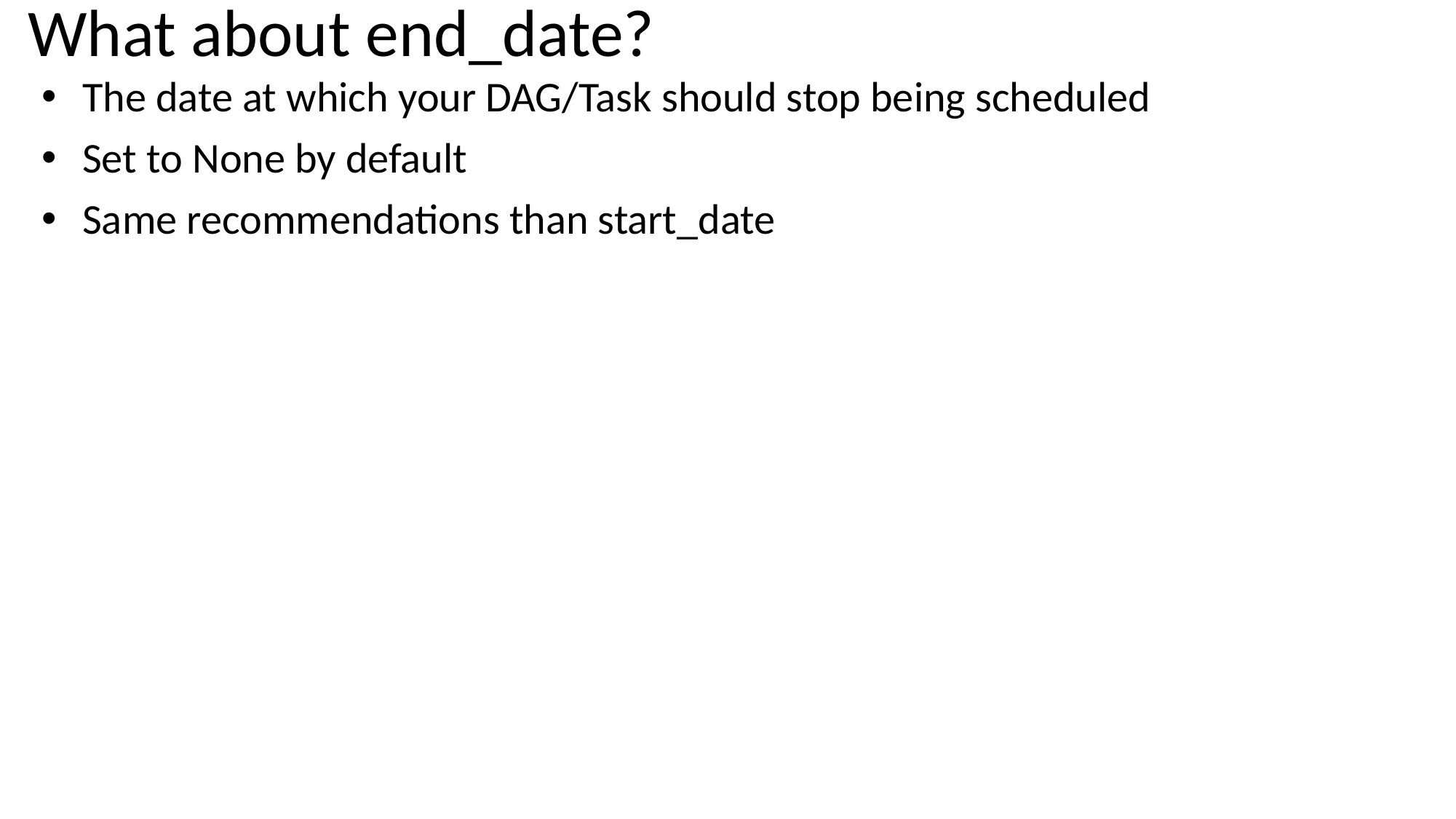

# What about end_date?
The date at which your DAG/Task should stop being scheduled
Set to None by default
Same recommendations than start_date